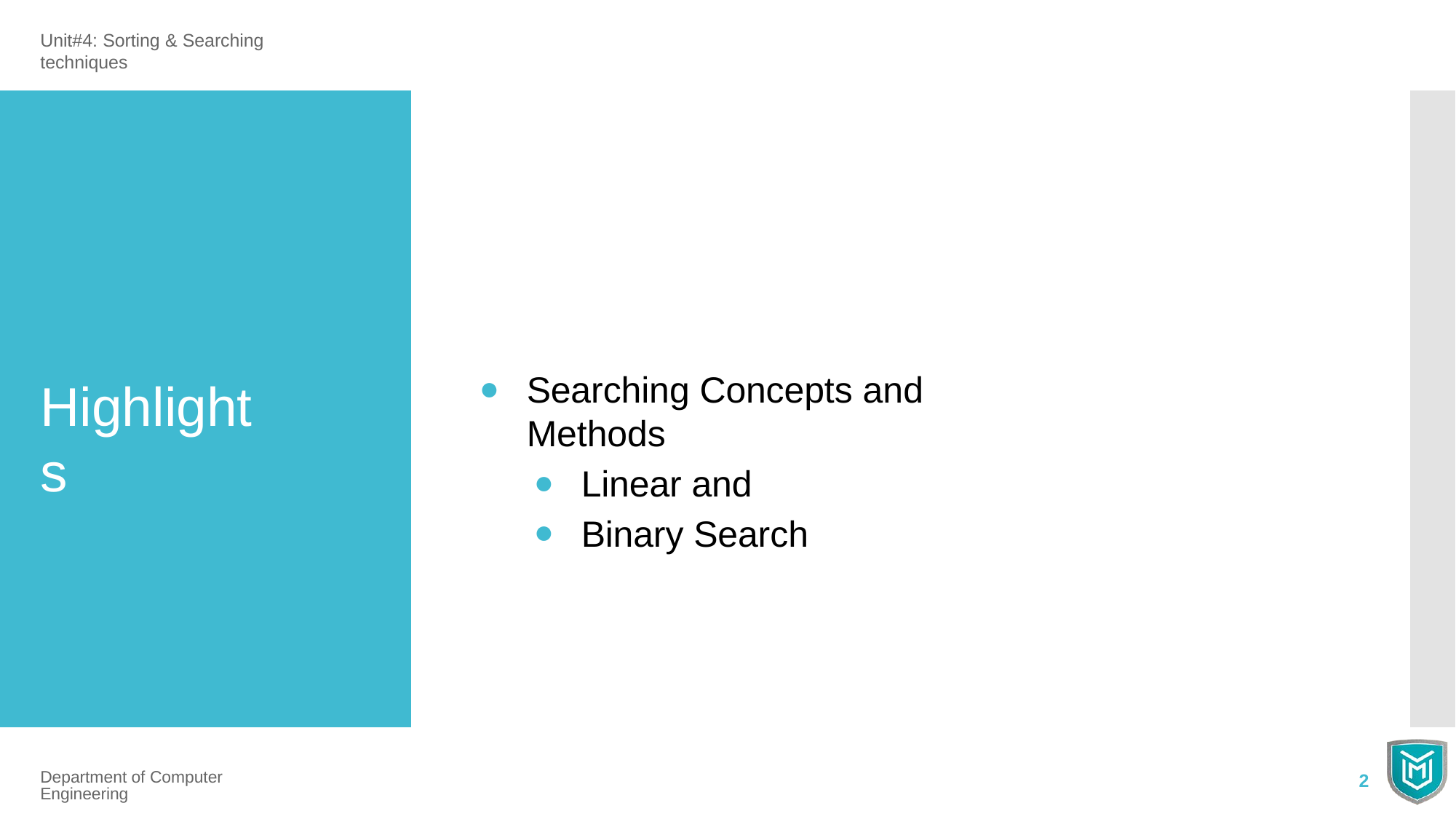

Unit#4: Sorting & Searching techniques
Searching Concepts and Methods
Linear and
Binary Search
Highlights
Department of Computer Engineering
2